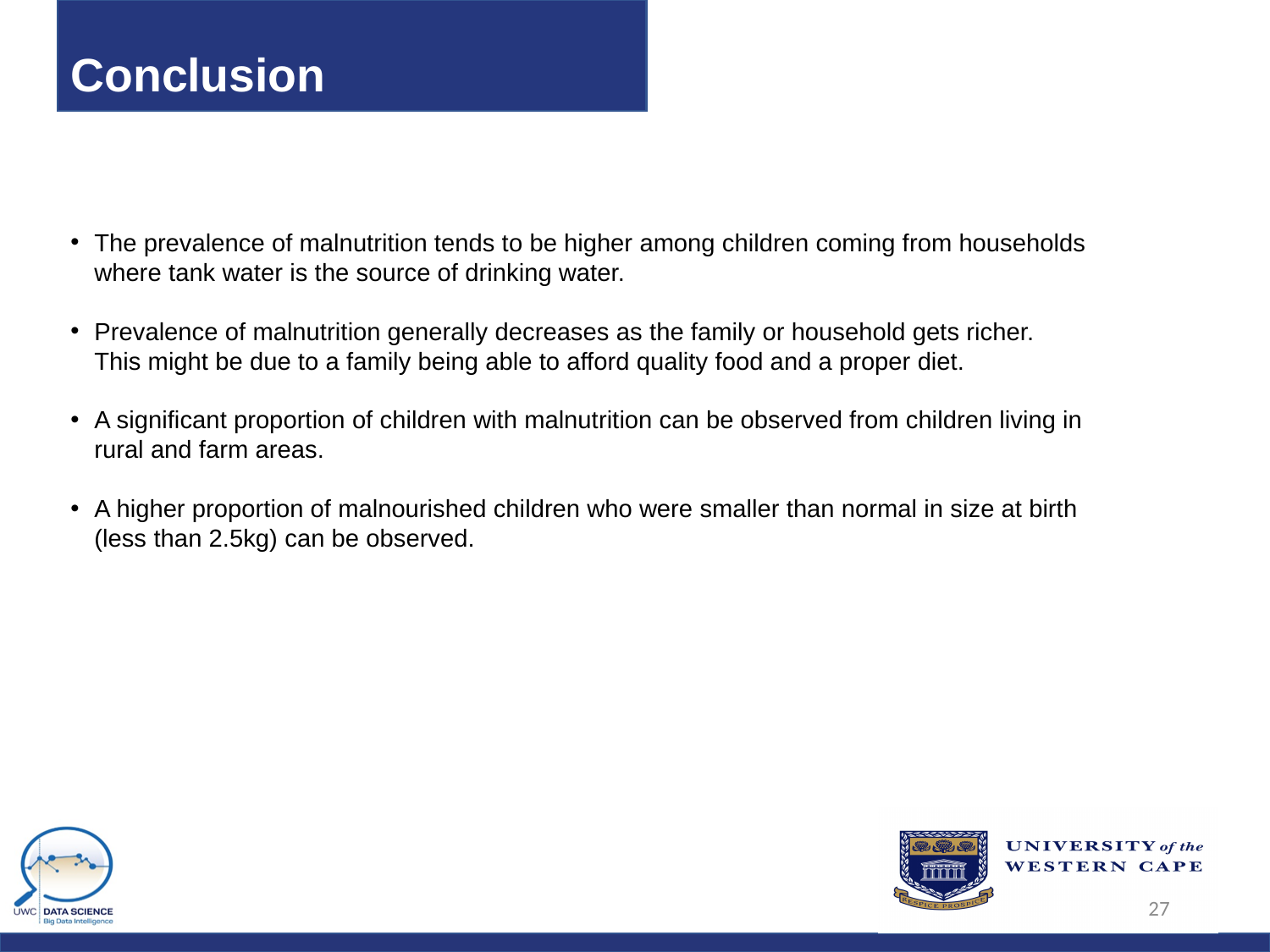

# Conclusion
The prevalence of malnutrition tends to be higher among children coming from households where tank water is the source of drinking water.

Prevalence of malnutrition generally decreases as the family or household gets richer. This might be due to a family being able to afford quality food and a proper diet.

A significant proportion of children with malnutrition can be observed from children living in rural and farm areas.

A higher proportion of malnourished children who were smaller than normal in size at birth (less than 2.5kg) can be observed.

27